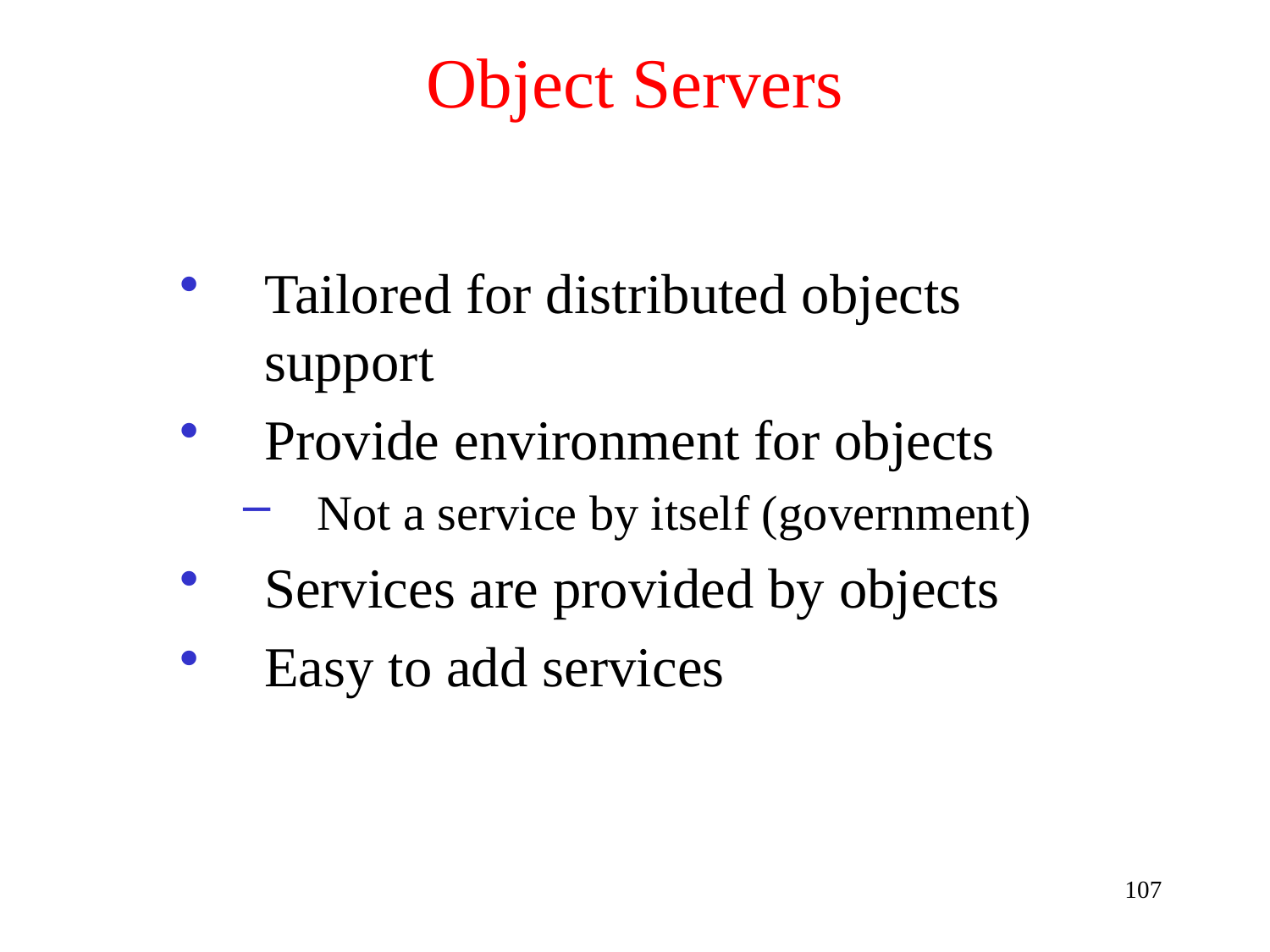

# Object Servers
Tailored for distributed objects support
Provide environment for objects
Not a service by itself (government)
Services are provided by objects
Easy to add services
107